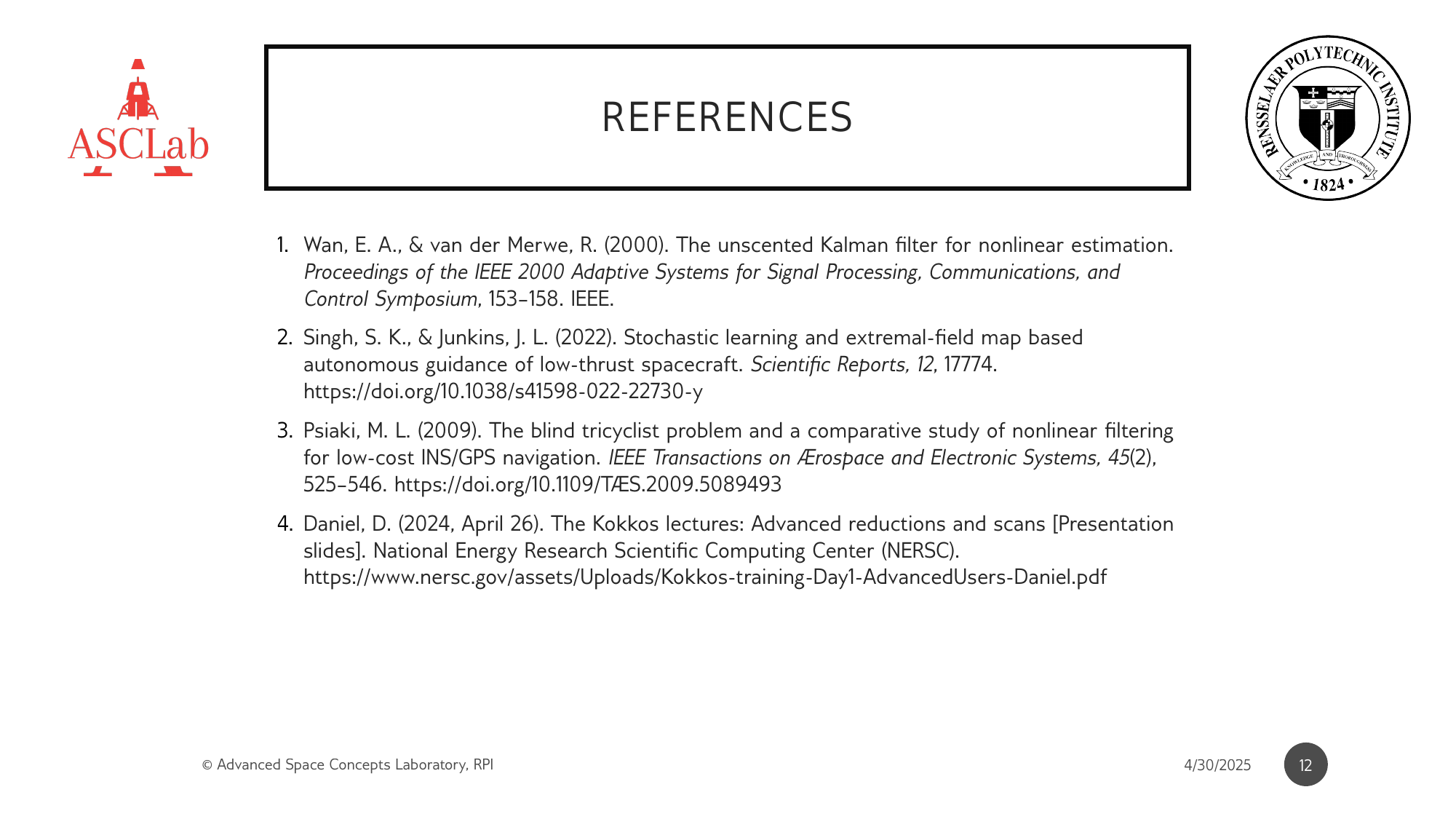

# references
Wan, E. A., & van der Merwe, R. (2000). The unscented Kalman filter for nonlinear estimation. Proceedings of the IEEE 2000 Adaptive Systems for Signal Processing, Communications, and Control Symposium, 153–158. IEEE.
Singh, S. K., & Junkins, J. L. (2022). Stochastic learning and extremal-field map based autonomous guidance of low-thrust spacecraft. Scientific Reports, 12, 17774. https://doi.org/10.1038/s41598-022-22730-y
Psiaki, M. L. (2009). The blind tricyclist problem and a comparative study of nonlinear filtering for low-cost INS/GPS navigation. IEEE Transactions on Aerospace and Electronic Systems, 45(2), 525–546. https://doi.org/10.1109/TAES.2009.5089493
Daniel, D. (2024, April 26). The Kokkos lectures: Advanced reductions and scans [Presentation slides]. National Energy Research Scientific Computing Center (NERSC). https://www.nersc.gov/assets/Uploads/Kokkos-training-Day1-AdvancedUsers-Daniel.pdf

12
© Advanced Space Concepts Laboratory, RPI
4/30/2025